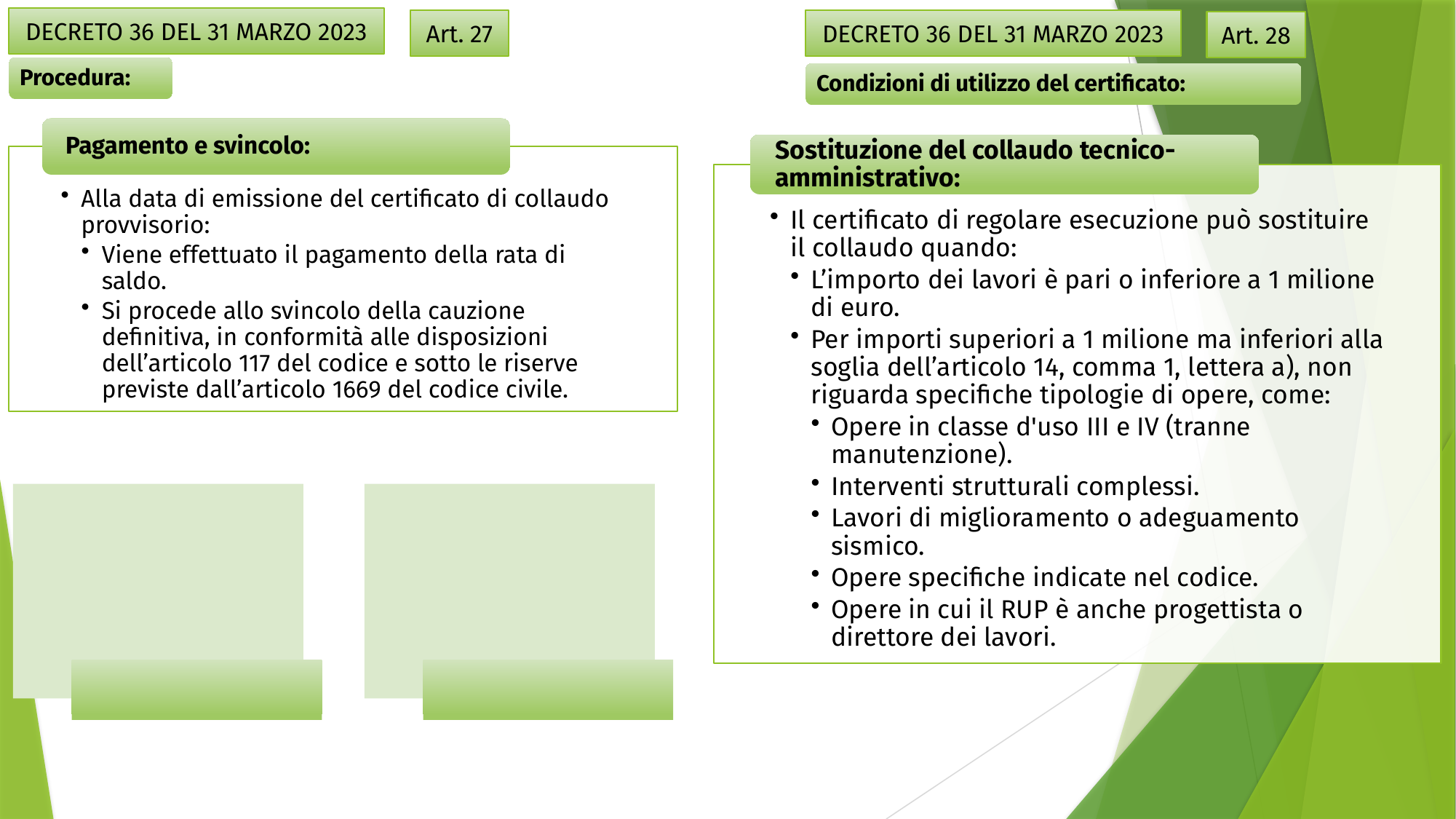

DECRETO 36 DEL 31 MARZO 2023
Art. 27
DECRETO 36 DEL 31 MARZO 2023
Art. 28
Procedura:
Condizioni di utilizzo del certificato:
Alla data di emissione del certificato di collaudo provvisorio:
Viene effettuato il pagamento della rata di saldo.
Si procede allo svincolo della cauzione definitiva, in conformità alle disposizioni dell’articolo 117 del codice e sotto le riserve previste dall’articolo 1669 del codice civile.
Pagamento e svincolo:
Il certificato di regolare esecuzione può sostituire il collaudo quando:
L’importo dei lavori è pari o inferiore a 1 milione di euro.
Per importi superiori a 1 milione ma inferiori alla soglia dell’articolo 14, comma 1, lettera a), non riguarda specifiche tipologie di opere, come:
Opere in classe d'uso III e IV (tranne manutenzione).
Interventi strutturali complessi.
Lavori di miglioramento o adeguamento sismico.
Opere specifiche indicate nel codice.
Opere in cui il RUP è anche progettista o direttore dei lavori.
Sostituzione del collaudo tecnico-amministrativo: